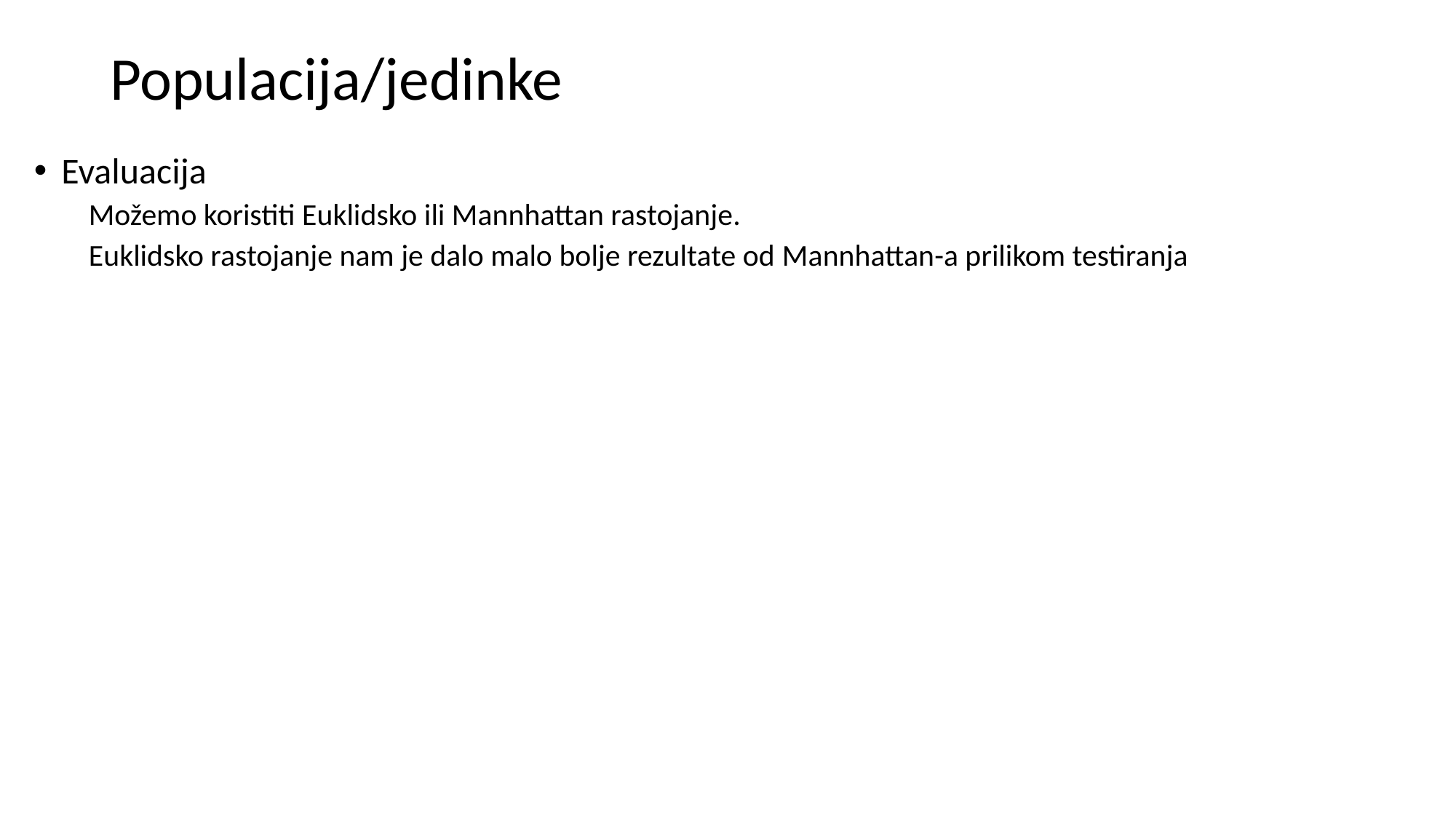

# Populacija/jedinke
Evaluacija
Možemo koristiti Euklidsko ili Mannhattan rastojanje.
Euklidsko rastojanje nam je dalo malo bolje rezultate od Mannhattan-a prilikom testiranja